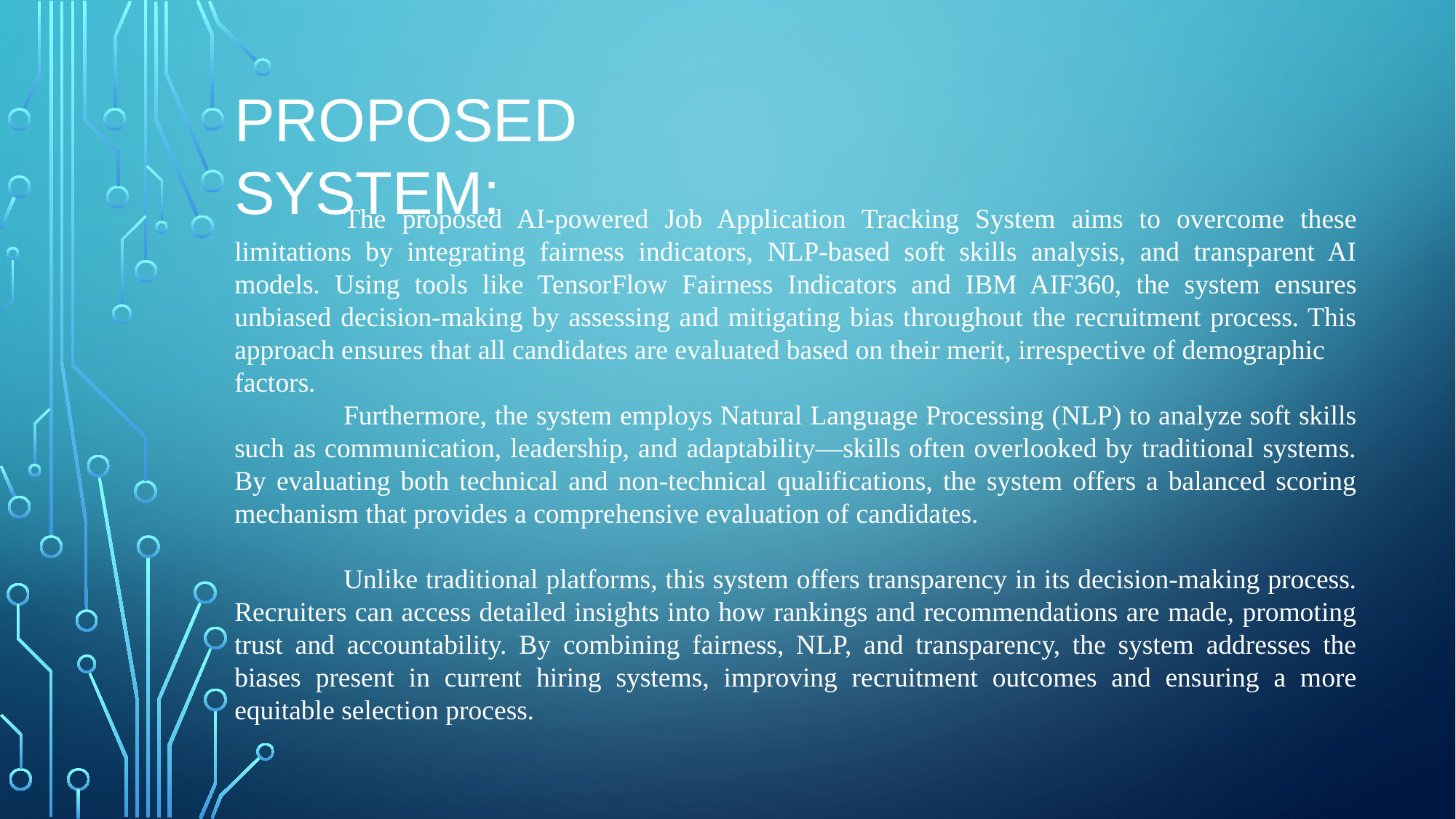

PROPOSED SYSTEM:
	The proposed AI-powered Job Application Tracking System aims to overcome these limitations by integrating fairness indicators, NLP-based soft skills analysis, and transparent AI models. Using tools like TensorFlow Fairness Indicators and IBM AIF360, the system ensures unbiased decision-making by assessing and mitigating bias throughout the recruitment process. This approach ensures that all candidates are evaluated based on their merit, irrespective of demographic
factors.
	Furthermore, the system employs Natural Language Processing (NLP) to analyze soft skills such as communication, leadership, and adaptability—skills often overlooked by traditional systems. By evaluating both technical and non-technical qualifications, the system offers a balanced scoring mechanism that provides a comprehensive evaluation of candidates.

	Unlike traditional platforms, this system offers transparency in its decision-making process. Recruiters can access detailed insights into how rankings and recommendations are made, promoting trust and accountability. By combining fairness, NLP, and transparency, the system addresses the biases present in current hiring systems, improving recruitment outcomes and ensuring a more equitable selection process.